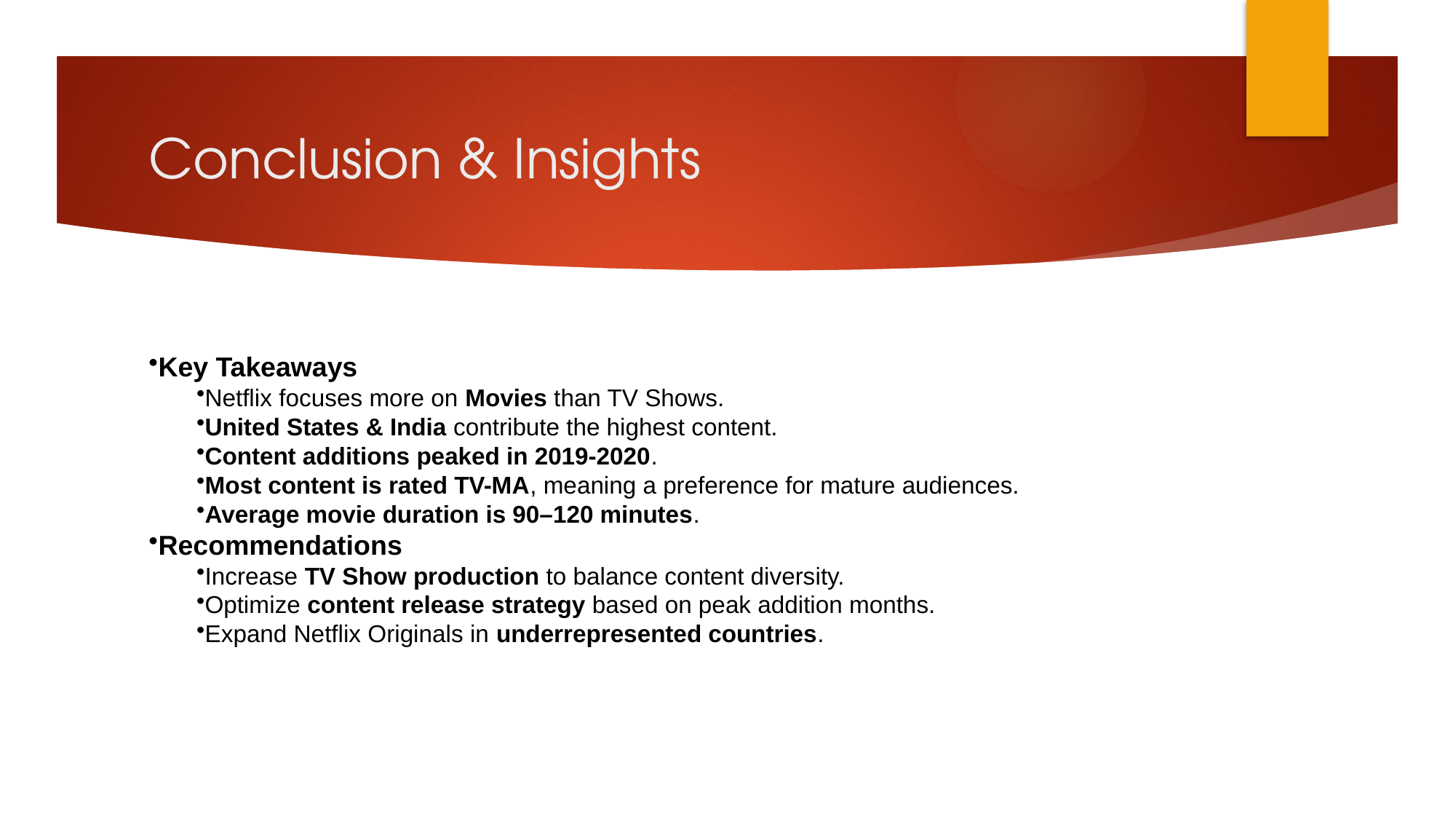

# Conclusion & Insights
Key Takeaways
Netflix focuses more on Movies than TV Shows.
United States & India contribute the highest content.
Content additions peaked in 2019-2020.
Most content is rated TV-MA, meaning a preference for mature audiences.
Average movie duration is 90–120 minutes.
Recommendations
Increase TV Show production to balance content diversity.
Optimize content release strategy based on peak addition months.
Expand Netflix Originals in underrepresented countries.